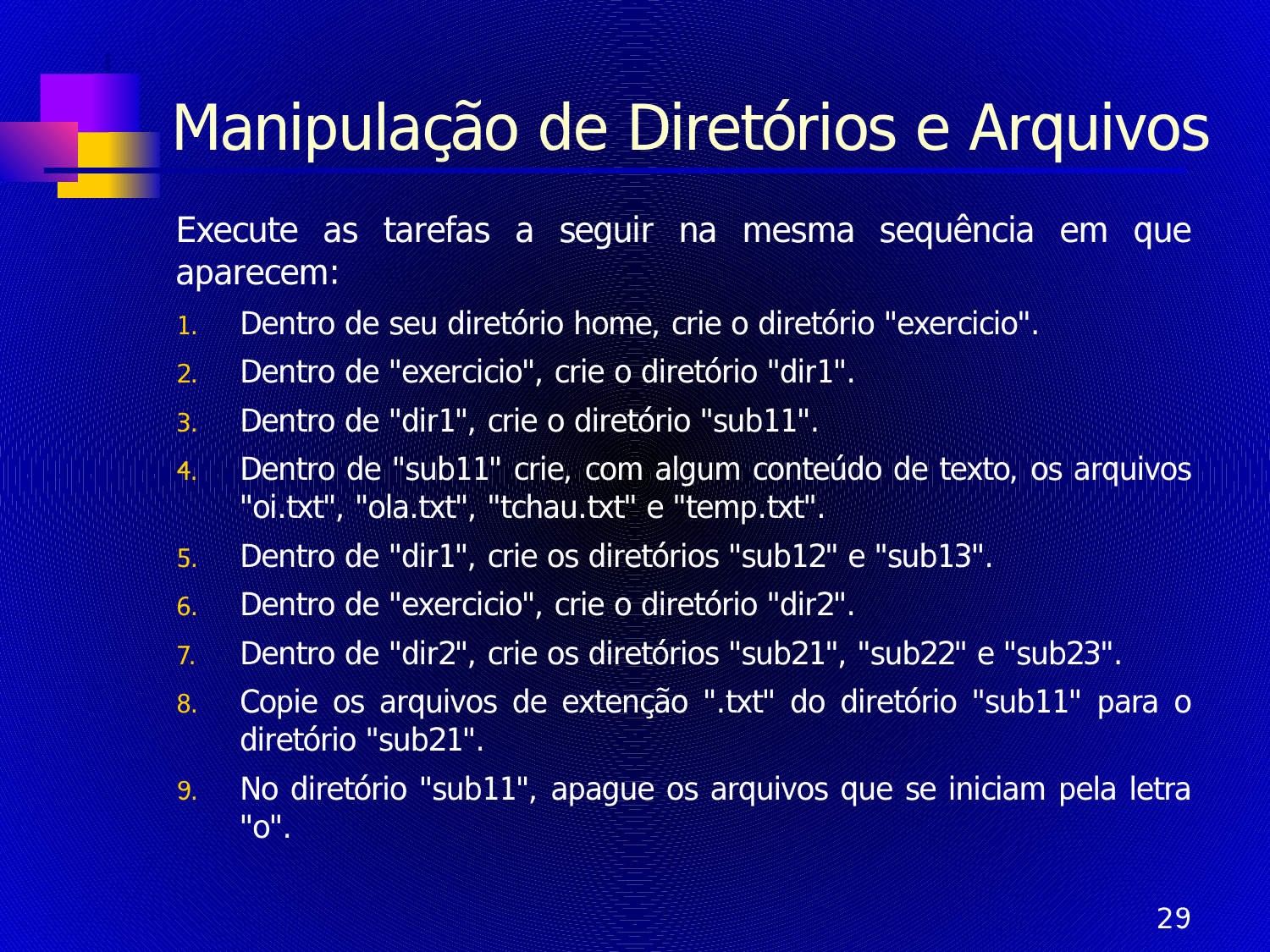

# Manipulação de Diretórios e Arquivos
Execute as tarefas a seguir na mesma sequência em que aparecem:
Dentro de seu diretório home, crie o diretório "exercicio".
Dentro de "exercicio", crie o diretório "dir1".
Dentro de "dir1", crie o diretório "sub11".
Dentro de "sub11" crie, com algum conteúdo de texto, os arquivos "oi.txt", "ola.txt", "tchau.txt" e "temp.txt".
Dentro de "dir1", crie os diretórios "sub12" e "sub13".
Dentro de "exercicio", crie o diretório "dir2".
Dentro de "dir2", crie os diretórios "sub21", "sub22" e "sub23".
Copie os arquivos de extenção ".txt" do diretório "sub11" para o diretório "sub21".
No diretório "sub11", apague os arquivos que se iniciam pela letra "o".
29